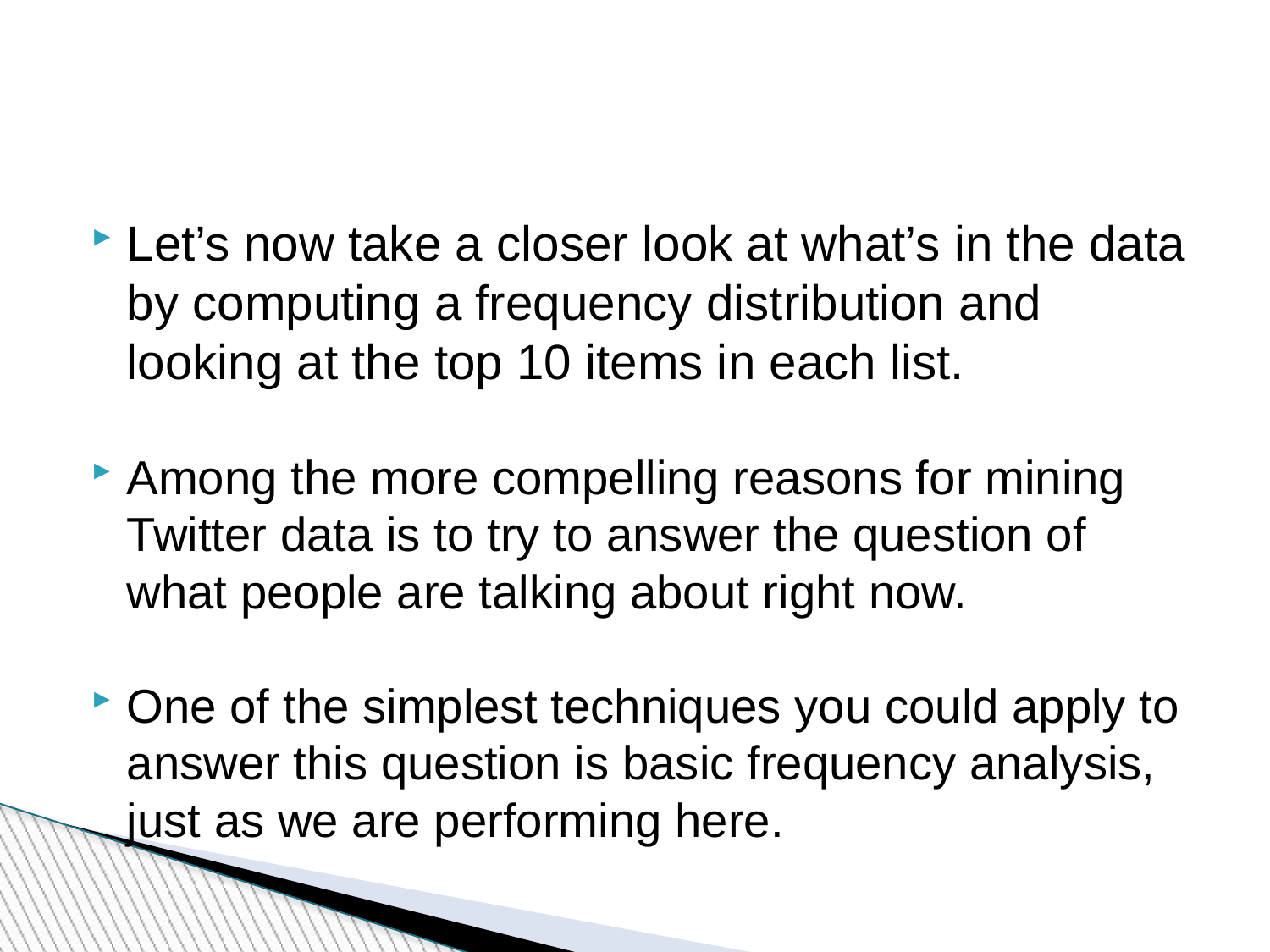

Let’s now take a closer look at what’s in the data by computing a frequency distribution and looking at the top 10 items in each list.

Among the more compelling reasons for mining Twitter data is to try to answer the question of what people are talking about right now.

One of the simplest techniques you could apply to answer this question is basic frequency analysis, just as we are performing here.